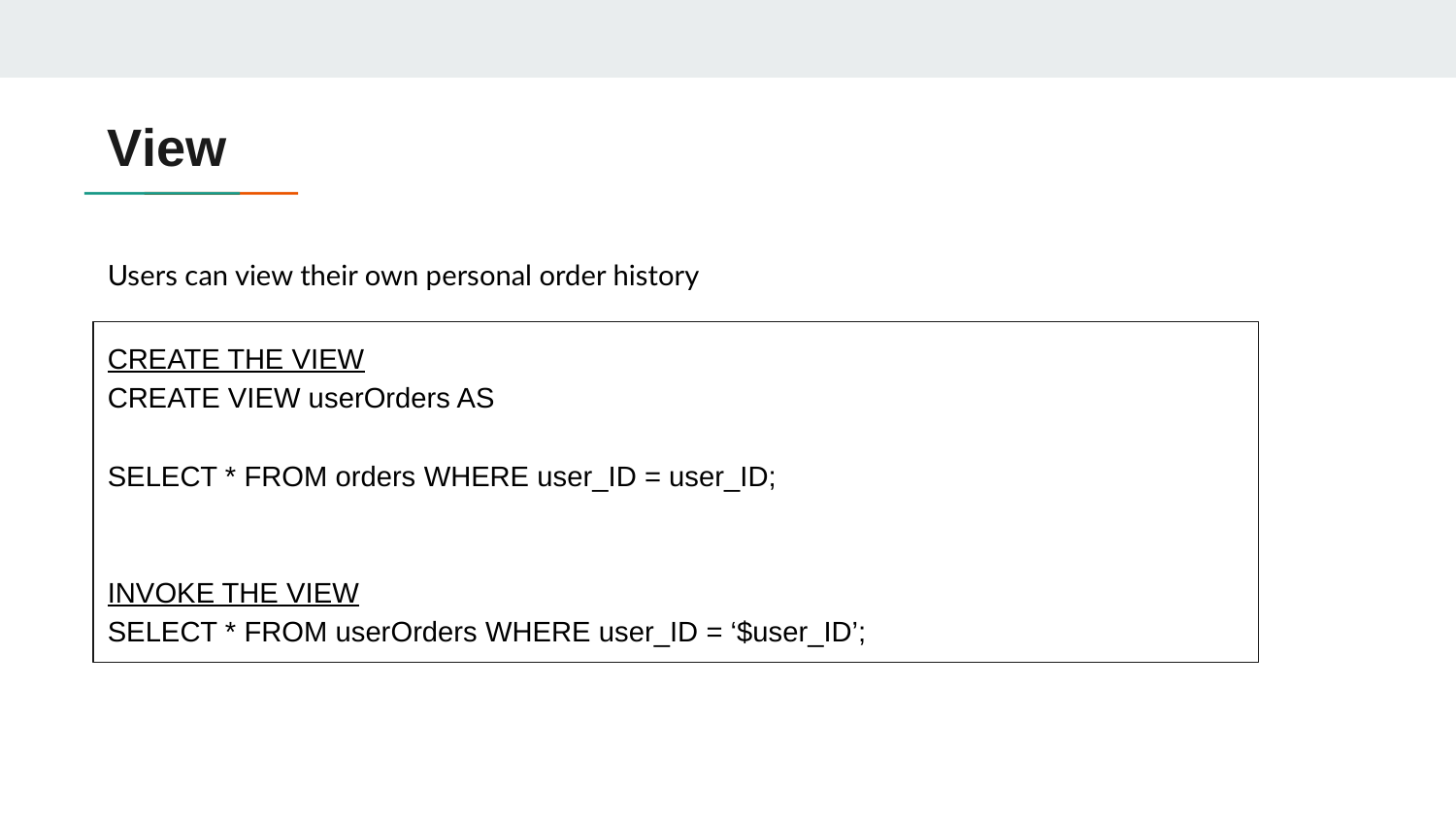

View
Users can view their own personal order history
CREATE THE VIEW
CREATE VIEW userOrders AS

SELECT * FROM orders WHERE user_ID = user_ID;

INVOKE THE VIEW
SELECT * FROM userOrders WHERE user_ID = ‘$user_ID’;